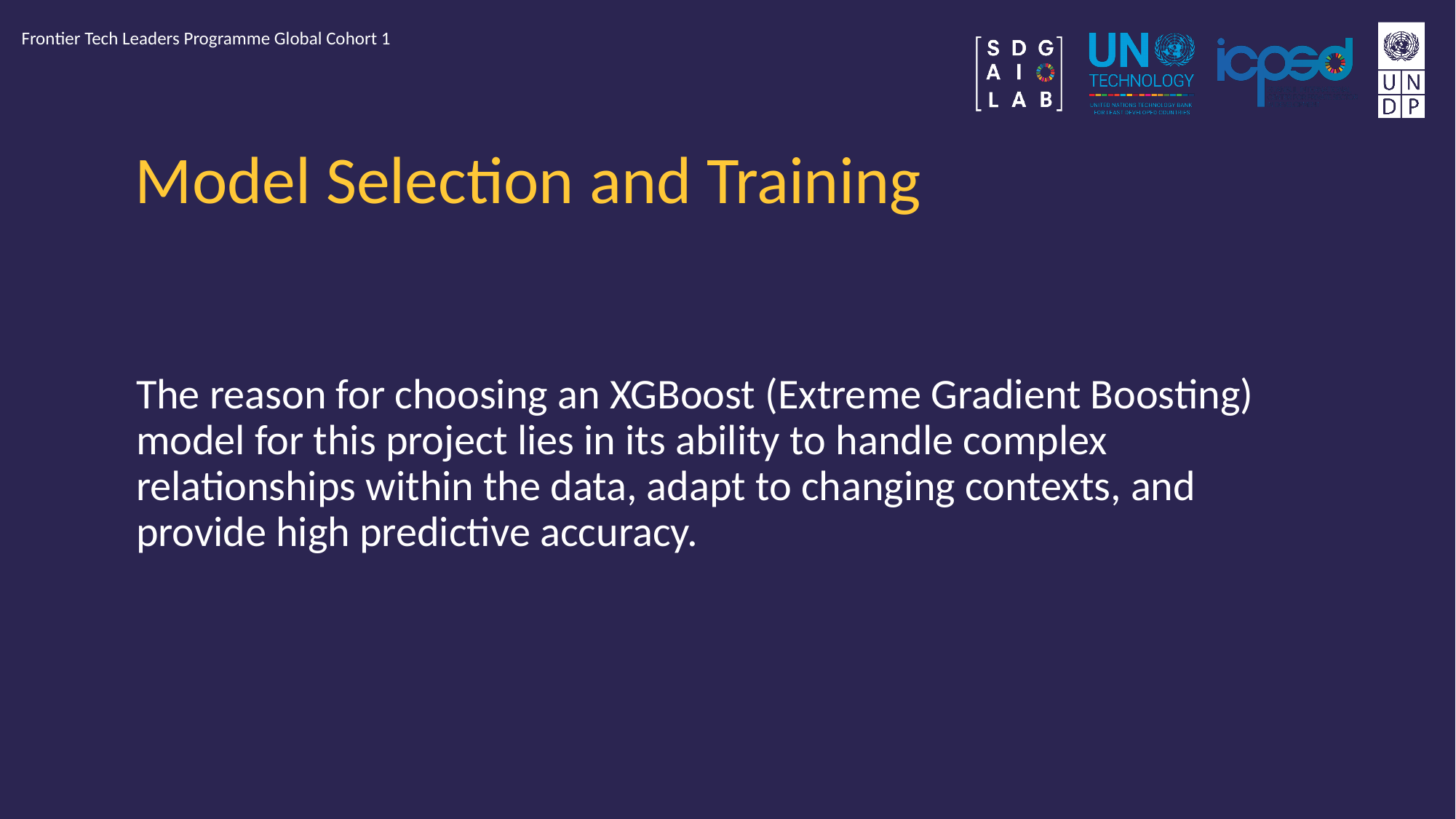

Frontier Tech Leaders Programme Global Cohort 1
# Model Selection and Training

The reason for choosing an XGBoost (Extreme Gradient Boosting) model for this project lies in its ability to handle complex relationships within the data, adapt to changing contexts, and provide high predictive accuracy.